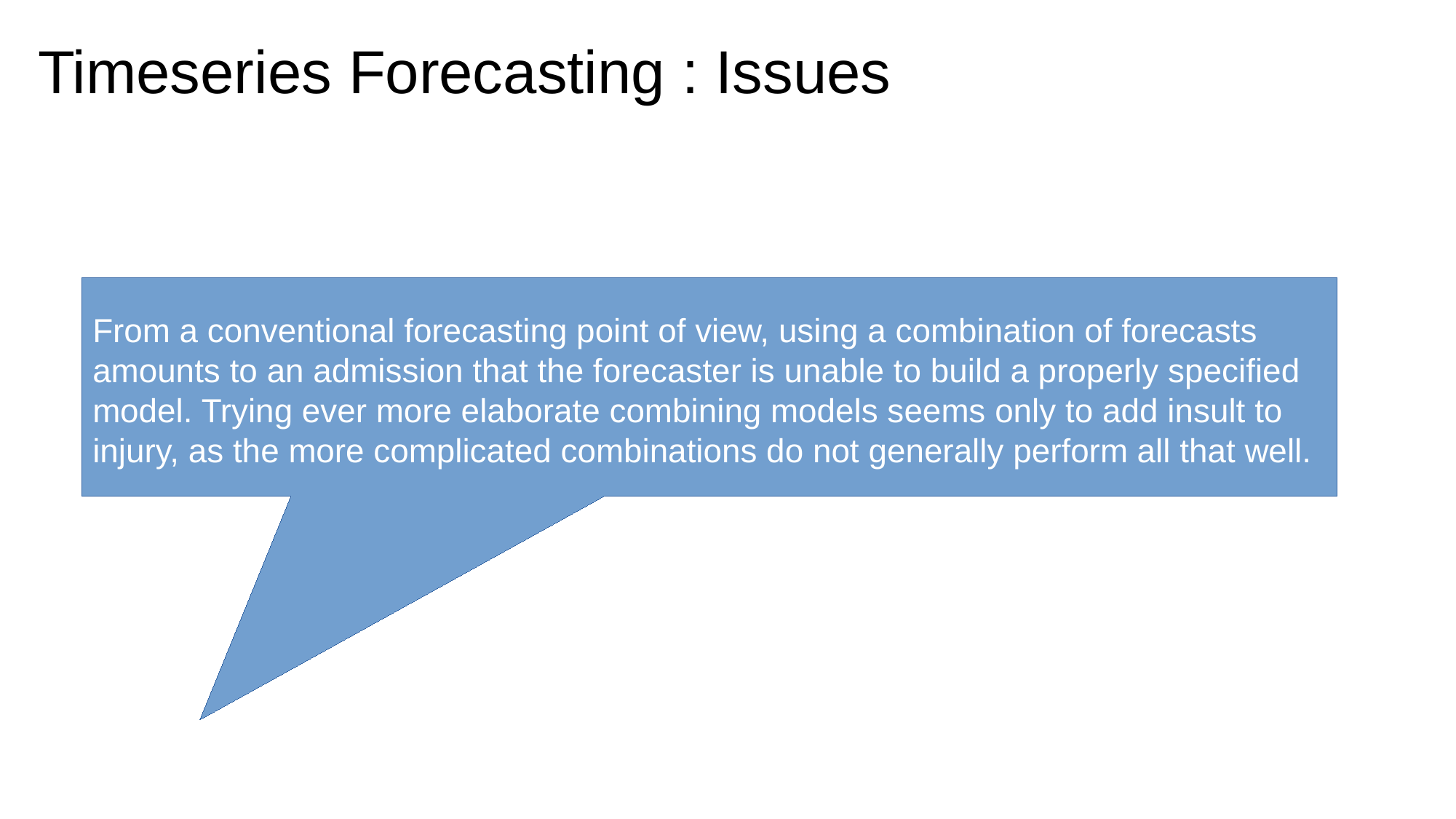

Timeseries Forecasting : Issues

From a conventional forecasting point of view, using a combination of forecasts amounts to an admission that the forecaster is unable to build a properly specified model. Trying ever more elaborate combining models seems only to add insult to injury, as the more complicated combinations do not generally perform all that well.